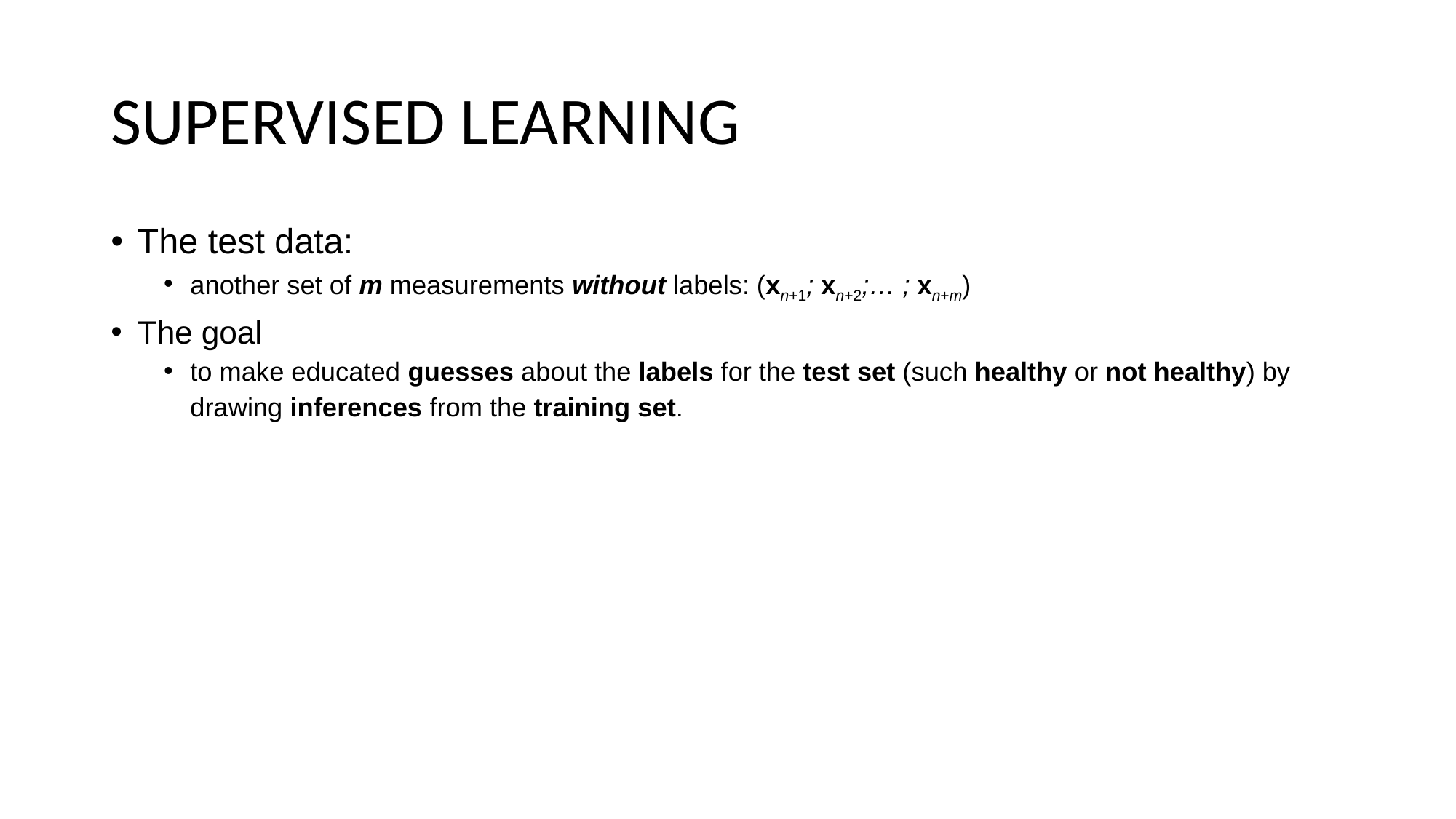

# SUPERVISED LEARNING
The test data:
another set of m measurements without labels: (xn+1; xn+2;… ; xn+m)
The goal
to make educated guesses about the labels for the test set (such healthy or not healthy) by drawing inferences from the training set.